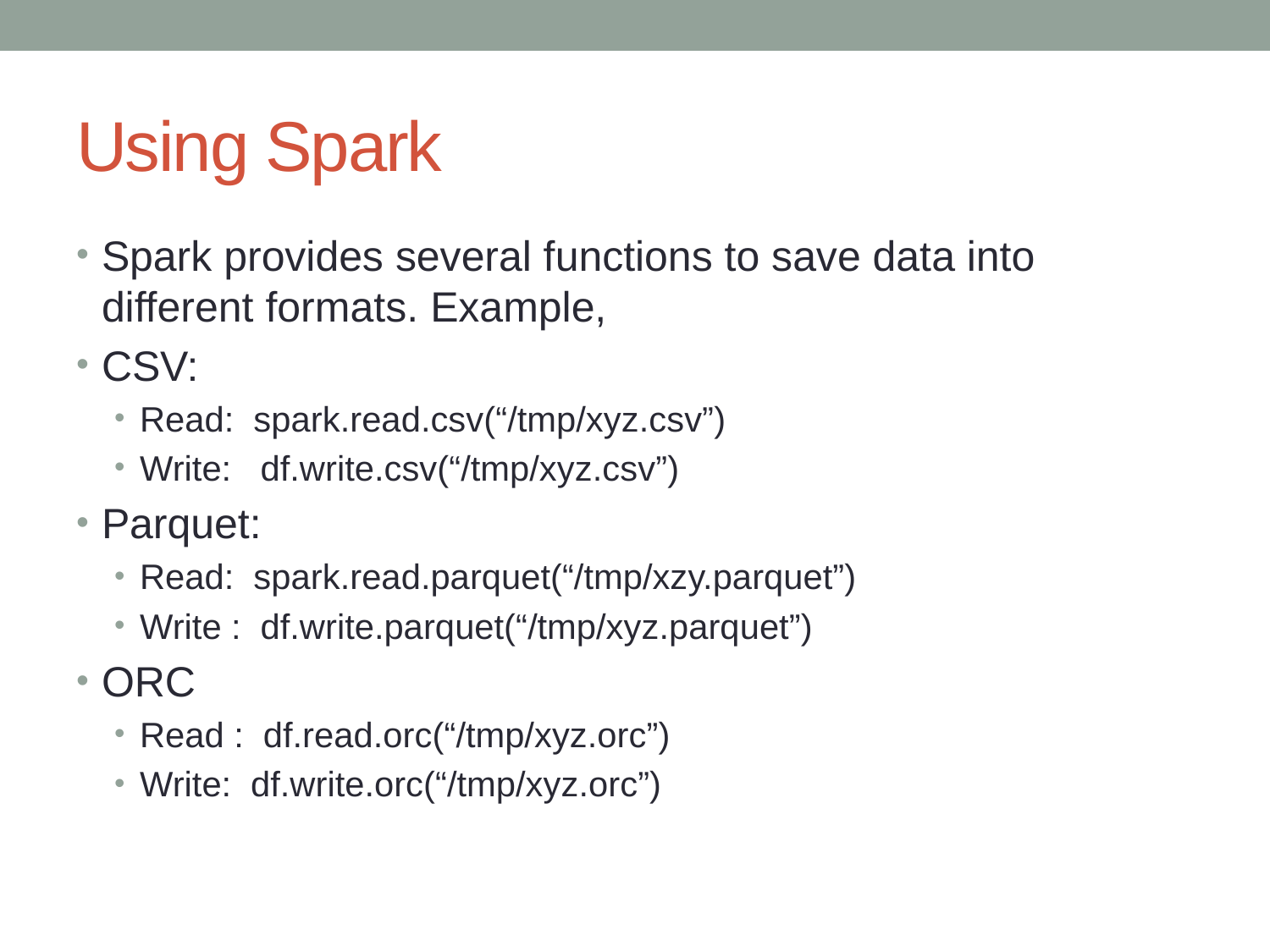

# Using Spark
Spark provides several functions to save data into different formats. Example,
CSV:
Read:  spark.read.csv(“/tmp/xyz.csv”)
Write:   df.write.csv(“/tmp/xyz.csv”)
Parquet:
Read:  spark.read.parquet(“/tmp/xzy.parquet”)
Write :  df.write.parquet(“/tmp/xyz.parquet”)
ORC
Read :  df.read.orc(“/tmp/xyz.orc”)
Write:  df.write.orc(“/tmp/xyz.orc”)